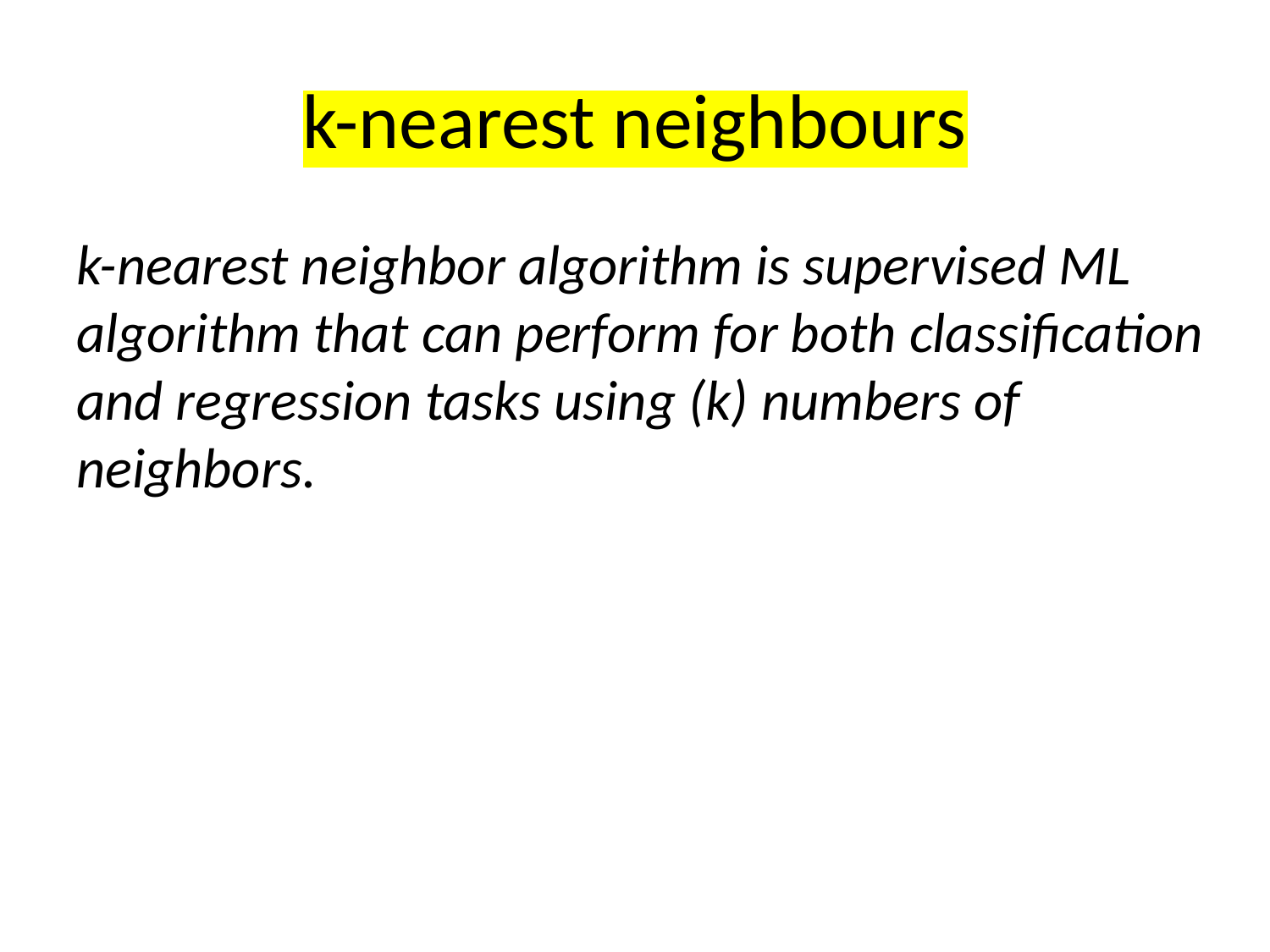

# k-nearest neighbours
k-nearest neighbor algorithm is supervised ML algorithm that can perform for both classification and regression tasks using (k) numbers of neighbors.